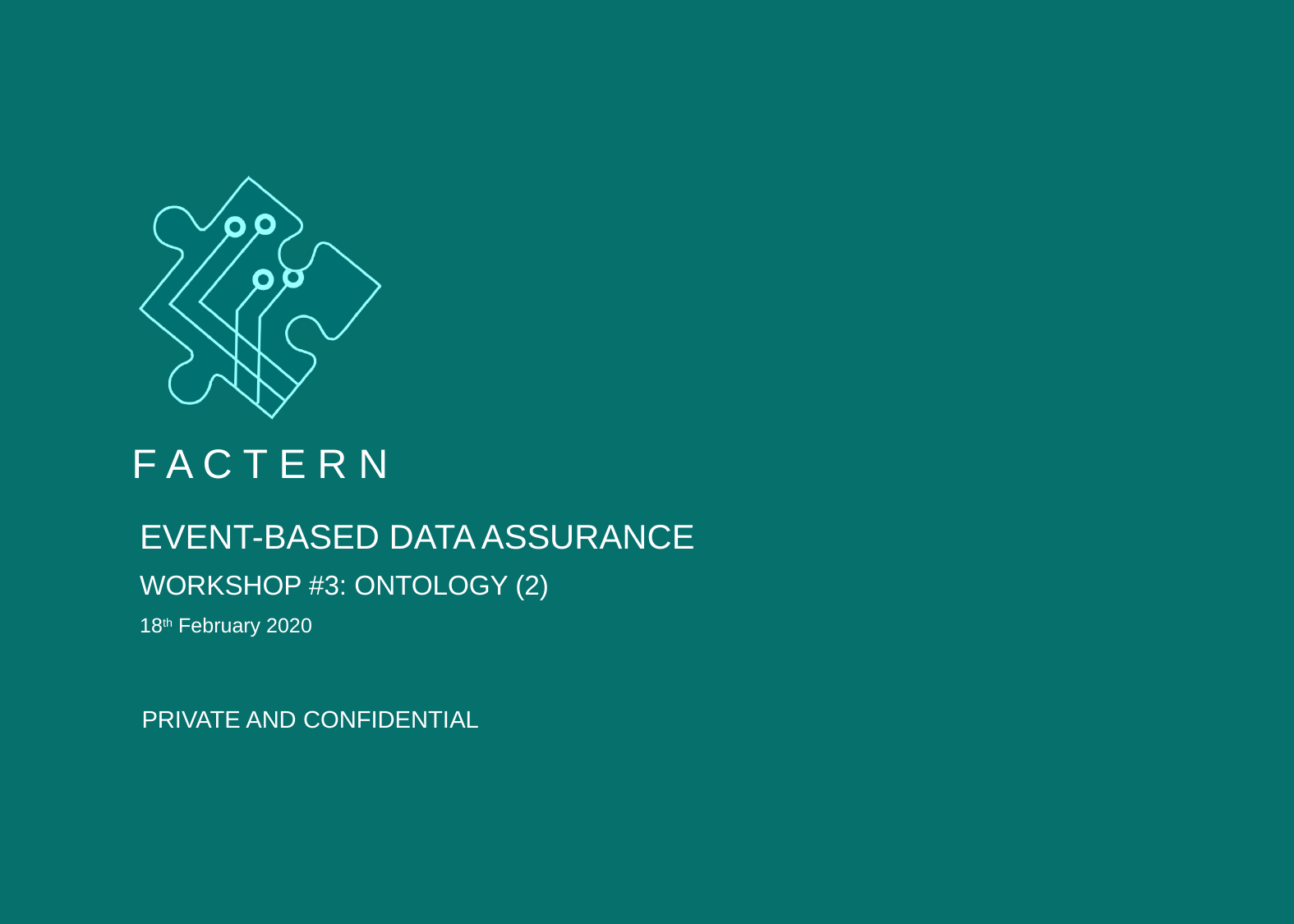

EVENT-BASED DATA ASSURANCE
WORKSHOP #3: ONTOLOGY (2)
18th February 2020